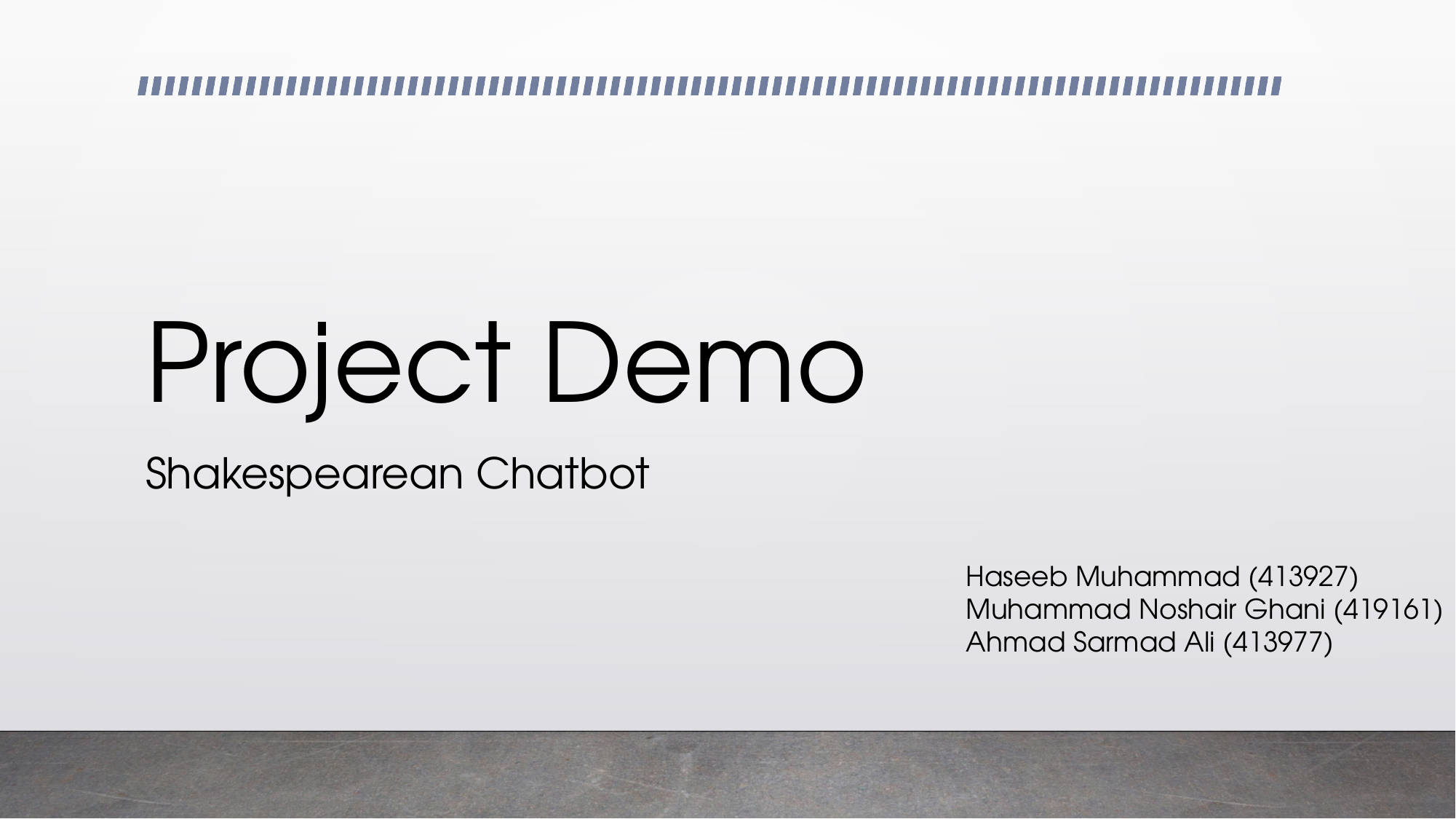

# Project Demo
Shakespearean Chatbot
Haseeb Muhammad (413927)
Muhammad Noshair Ghani (419161)
Ahmad Sarmad Ali (413977)